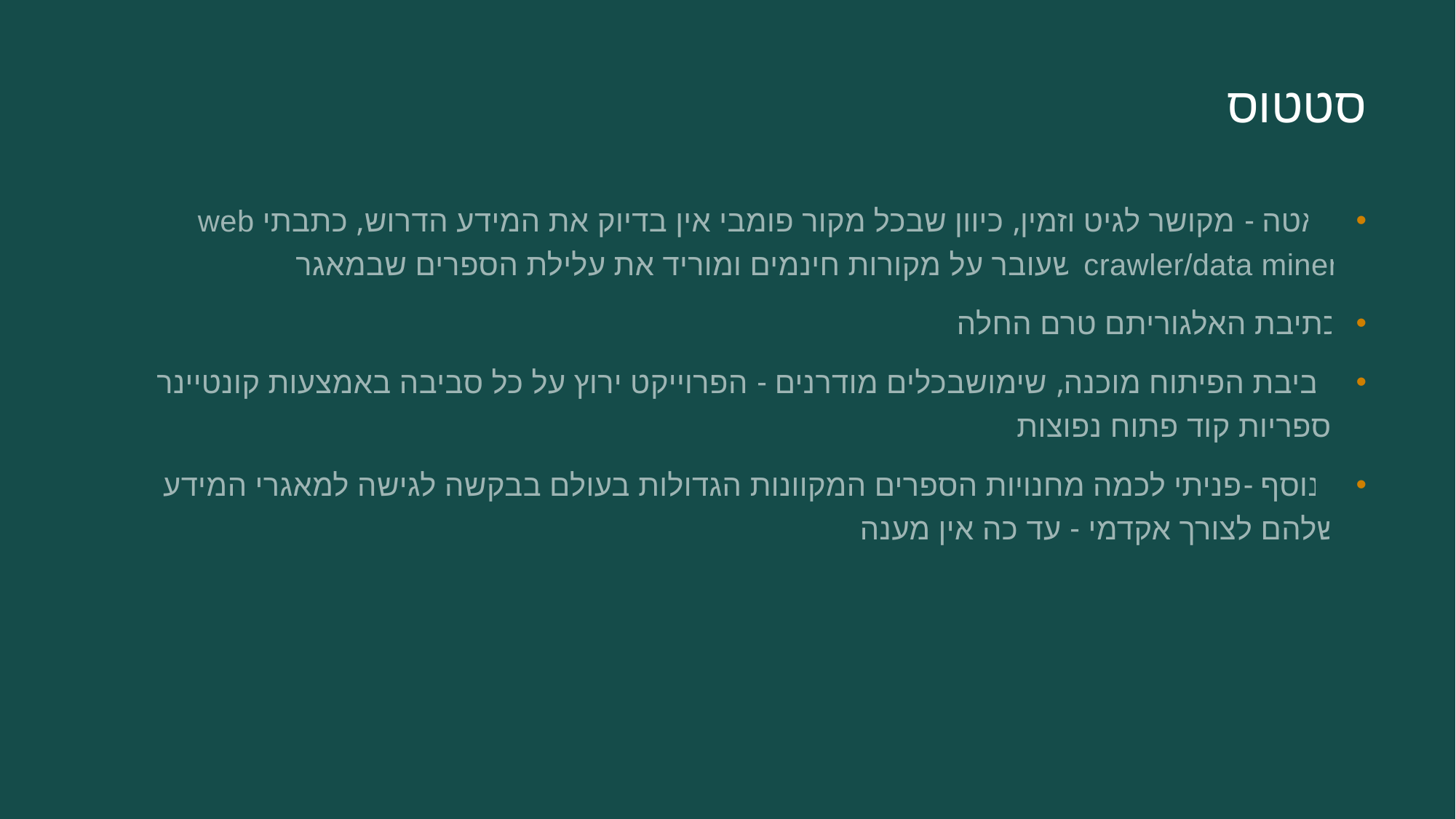

# סטטוס
דאטה - מקושר לגיט וזמין, כיוון שבכל מקור פומבי אין בדיוק את המידע הדרוש, כתבתי web crawler/data miner שעובר על מקורות חינמים ומוריד את עלילת הספרים שבמאגר
כתיבת האלגוריתם טרם החלה
סביבת הפיתוח מוכנה, שימושבכלים מודרנים - הפרוייקט ירוץ על כל סביבה באמצעות קונטיינר וספריות קוד פתוח נפוצות
בנוסף -פניתי לכמה מחנויות הספרים המקוונות הגדולות בעולם בבקשה לגישה למאגרי המידע שלהם לצורך אקדמי - עד כה אין מענה